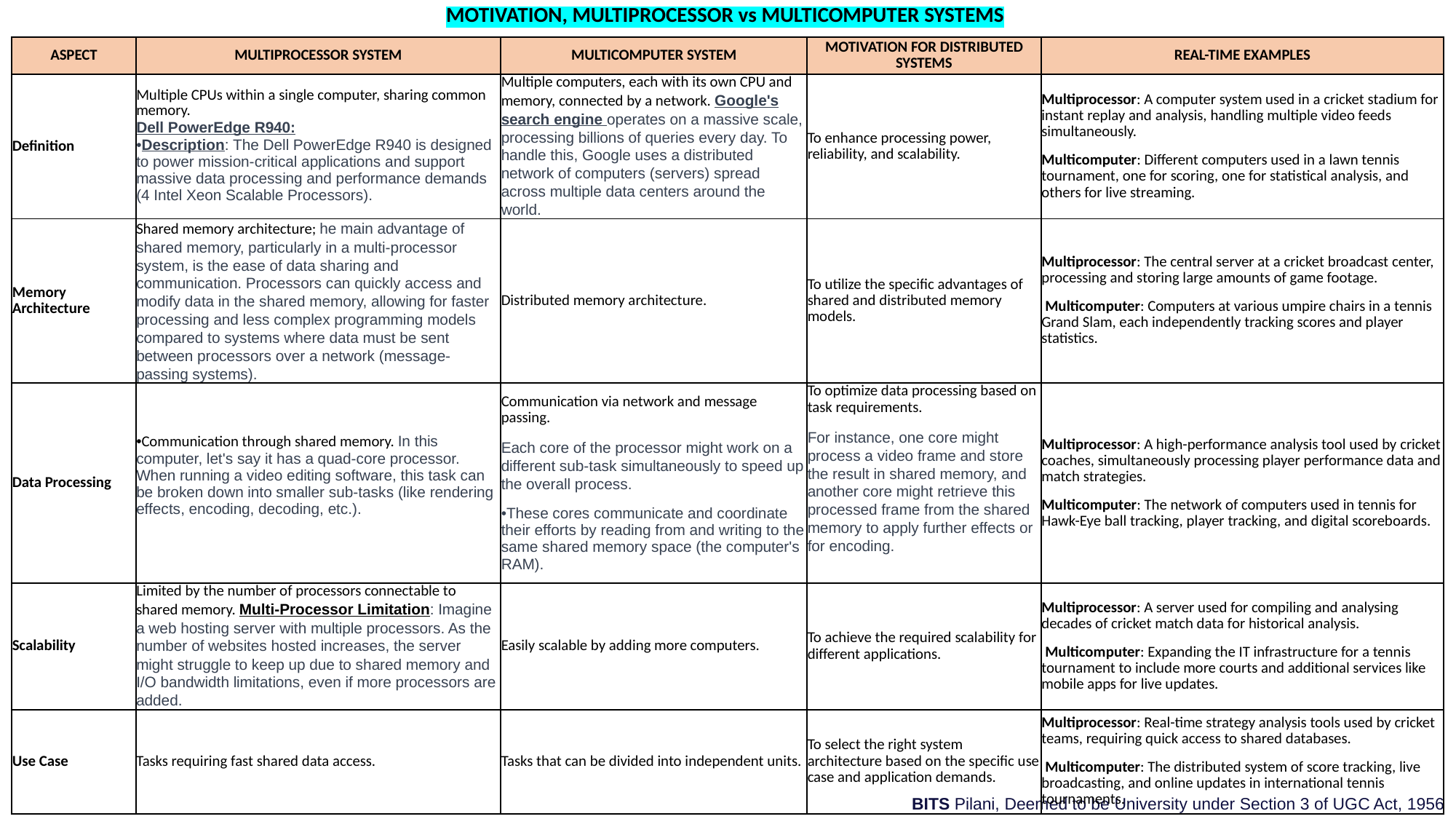

# MOTIVATION, MULTIPROCESSOR vs MULTICOMPUTER SYSTEMS
| ASPECT | MULTIPROCESSOR SYSTEM | MULTICOMPUTER SYSTEM | MOTIVATION FOR DISTRIBUTED SYSTEMS | REAL-TIME EXAMPLES |
| --- | --- | --- | --- | --- |
| Definition | Multiple CPUs within a single computer, sharing common memory. Dell PowerEdge R940: Description: The Dell PowerEdge R940 is designed to power mission-critical applications and support massive data processing and performance demands (4 Intel Xeon Scalable Processors). | Multiple computers, each with its own CPU and memory, connected by a network. Google's search engine operates on a massive scale, processing billions of queries every day. To handle this, Google uses a distributed network of computers (servers) spread across multiple data centers around the world. | To enhance processing power, reliability, and scalability. | Multiprocessor: A computer system used in a cricket stadium for instant replay and analysis, handling multiple video feeds simultaneously. Multicomputer: Different computers used in a lawn tennis tournament, one for scoring, one for statistical analysis, and others for live streaming. |
| Memory Architecture | Shared memory architecture; he main advantage of shared memory, particularly in a multi-processor system, is the ease of data sharing and communication. Processors can quickly access and modify data in the shared memory, allowing for faster processing and less complex programming models compared to systems where data must be sent between processors over a network (message-passing systems). | Distributed memory architecture. | To utilize the specific advantages of shared and distributed memory models. | Multiprocessor: The central server at a cricket broadcast center, processing and storing large amounts of game footage.  Multicomputer: Computers at various umpire chairs in a tennis Grand Slam, each independently tracking scores and player statistics. |
| Data Processing | Communication through shared memory. In this computer, let's say it has a quad-core processor. When running a video editing software, this task can be broken down into smaller sub-tasks (like rendering effects, encoding, decoding, etc.). | Communication via network and message passing. Each core of the processor might work on a different sub-task simultaneously to speed up the overall process. These cores communicate and coordinate their efforts by reading from and writing to the same shared memory space (the computer's RAM). | To optimize data processing based on task requirements. For instance, one core might process a video frame and store the result in shared memory, and another core might retrieve this processed frame from the shared memory to apply further effects or for encoding. | Multiprocessor: A high-performance analysis tool used by cricket coaches, simultaneously processing player performance data and match strategies. Multicomputer: The network of computers used in tennis for Hawk-Eye ball tracking, player tracking, and digital scoreboards. |
| Scalability | Limited by the number of processors connectable to shared memory. Multi-Processor Limitation: Imagine a web hosting server with multiple processors. As the number of websites hosted increases, the server might struggle to keep up due to shared memory and I/O bandwidth limitations, even if more processors are added. | Easily scalable by adding more computers. | To achieve the required scalability for different applications. | Multiprocessor: A server used for compiling and analysing decades of cricket match data for historical analysis. Multicomputer: Expanding the IT infrastructure for a tennis tournament to include more courts and additional services like mobile apps for live updates. |
| Use Case | Tasks requiring fast shared data access. | Tasks that can be divided into independent units. | To select the right system architecture based on the specific use case and application demands. | Multiprocessor: Real-time strategy analysis tools used by cricket teams, requiring quick access to shared databases. Multicomputer: The distributed system of score tracking, live broadcasting, and online updates in international tennis tournaments. |